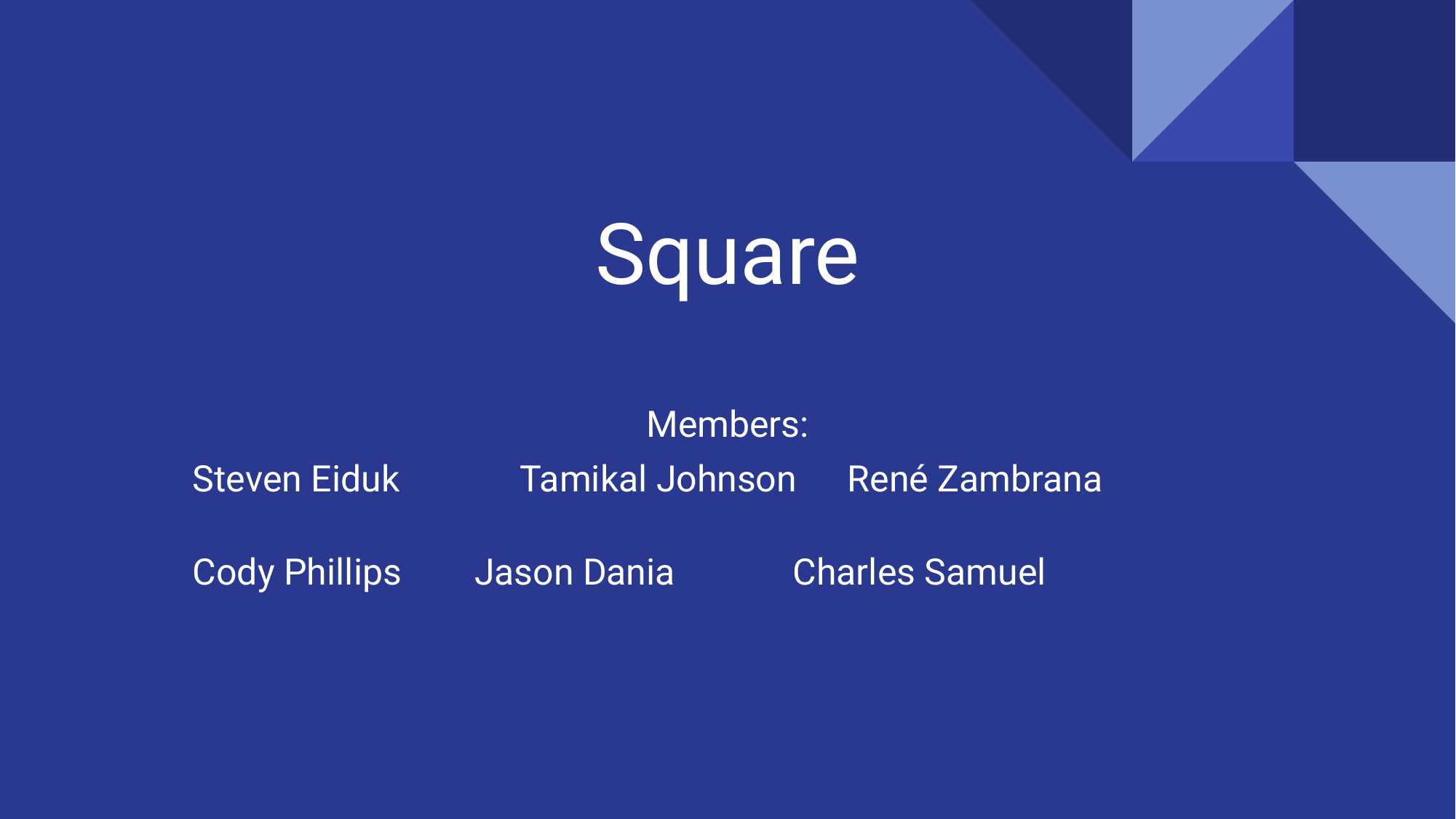

# Square
Members:
Steven Eiduk		Tamikal Johnson	René Zambrana
Cody Phillips	       Jason Dania	      Charles Samuel